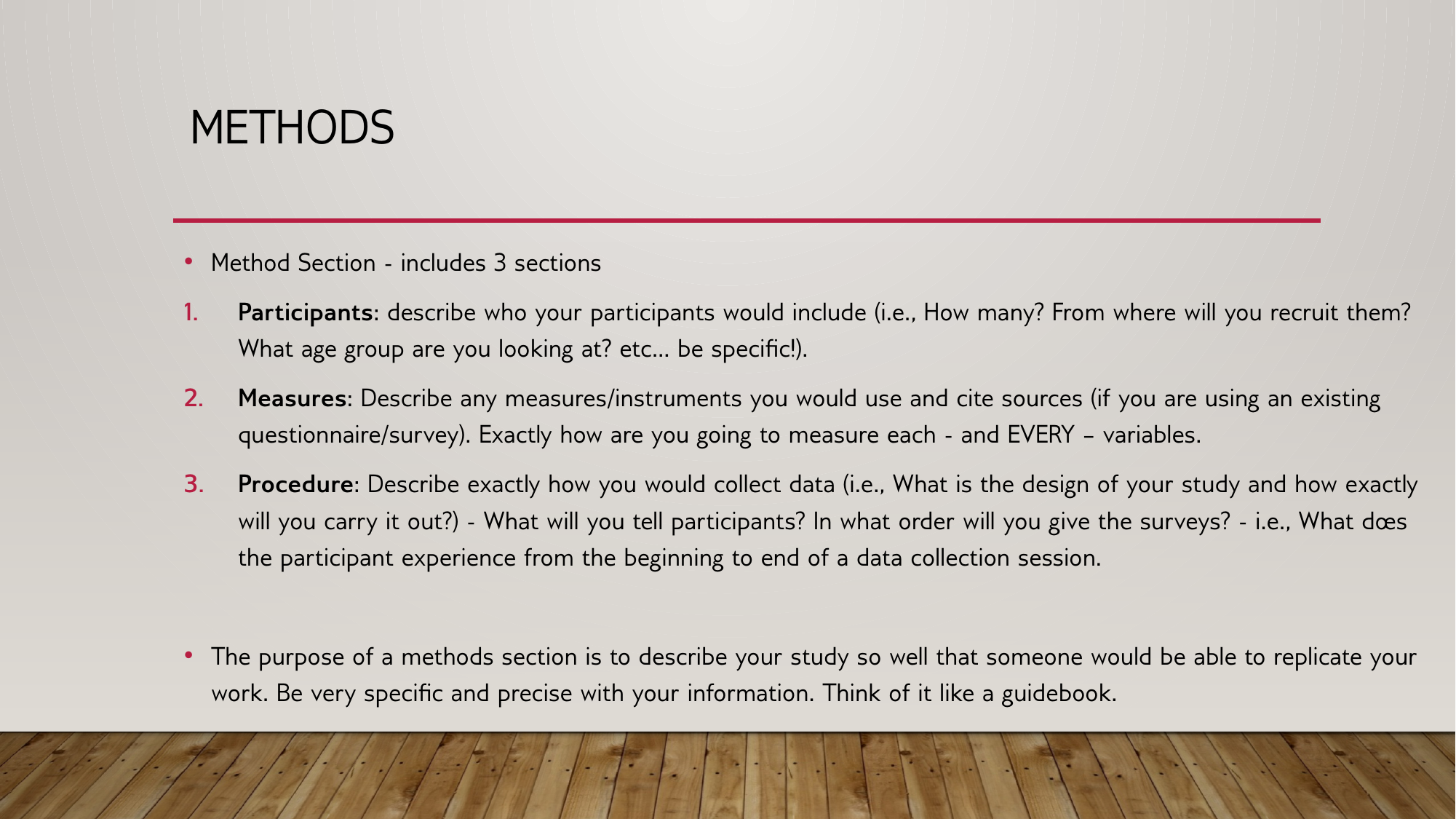

# Methods
Method Section - includes 3 sections
Participants: describe who your participants would include (i.e., How many? From where will you recruit them? What age group are you looking at? etc… be specific!).
Measures: Describe any measures/instruments you would use and cite sources (if you are using an existing questionnaire/survey). Exactly how are you going to measure each - and EVERY – variables.
Procedure: Describe exactly how you would collect data (i.e., What is the design of your study and how exactly will you carry it out?) - What will you tell participants? In what order will you give the surveys? - i.e., What does the participant experience from the beginning to end of a data collection session.

The purpose of a methods section is to describe your study so well that someone would be able to replicate your work. Be very specific and precise with your information. Think of it like a guidebook.